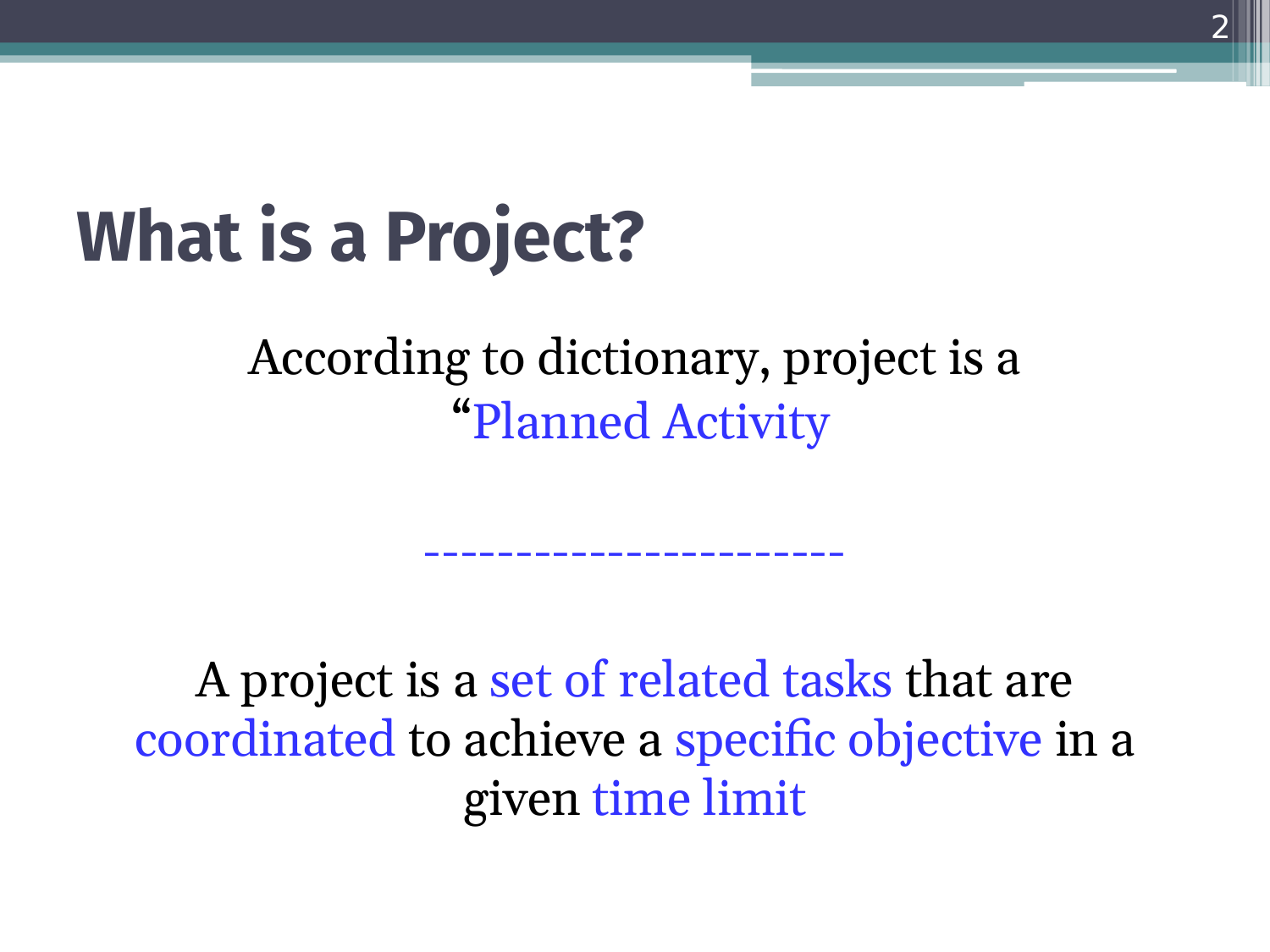

2
# What is a Project?
According to dictionary, project is a
 “Planned Activity

-----------------------

A project is a set of related tasks that are coordinated to achieve a specific objective in a given time limit